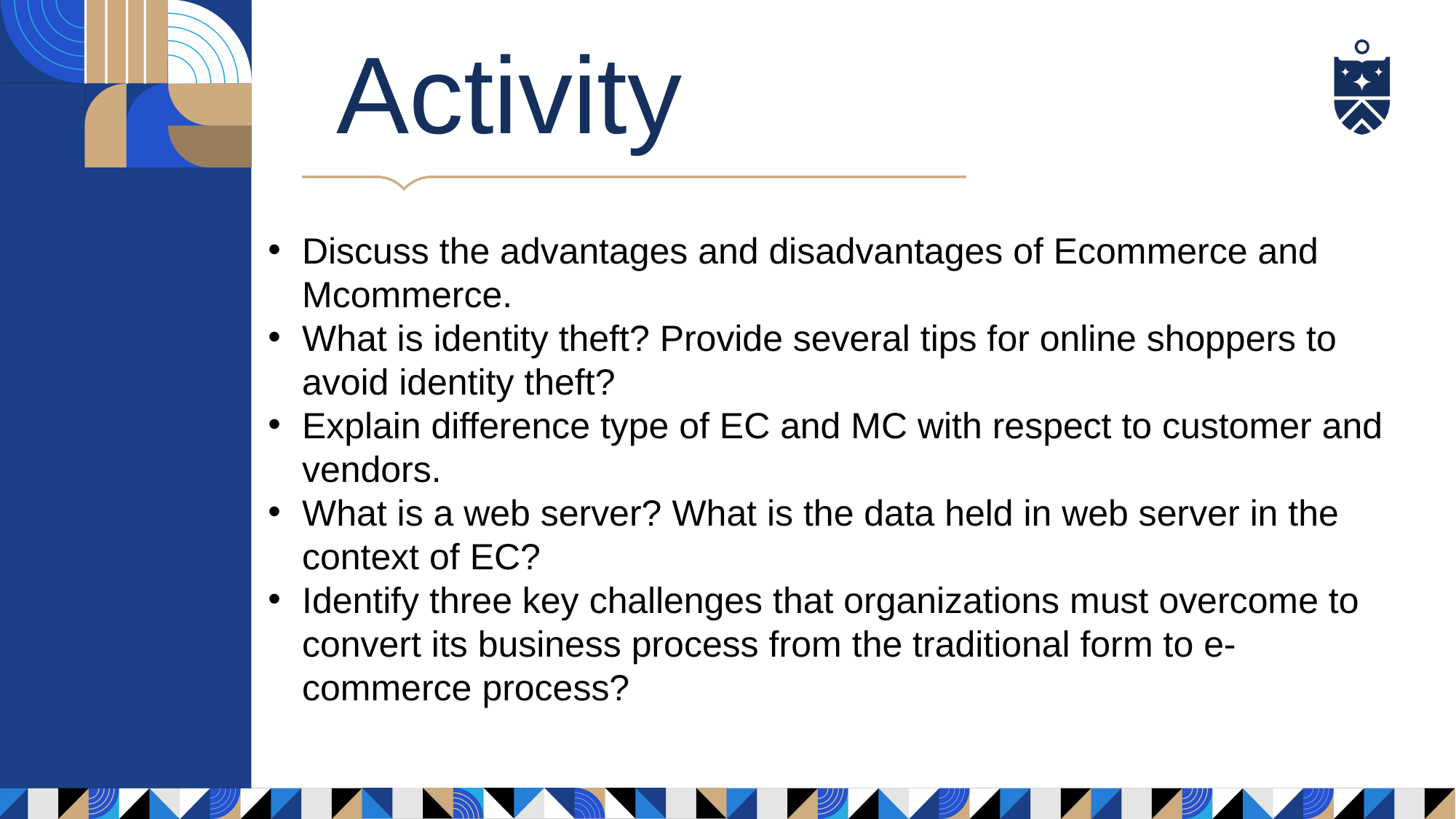

Activity
Discuss the advantages and disadvantages of Ecommerce and Mcommerce.
What is identity theft? Provide several tips for online shoppers to avoid identity theft?
Explain difference type of EC and MC with respect to customer and vendors.
What is a web server? What is the data held in web server in the context of EC?
Identify three key challenges that organizations must overcome to convert its business process from the traditional form to e-commerce process?